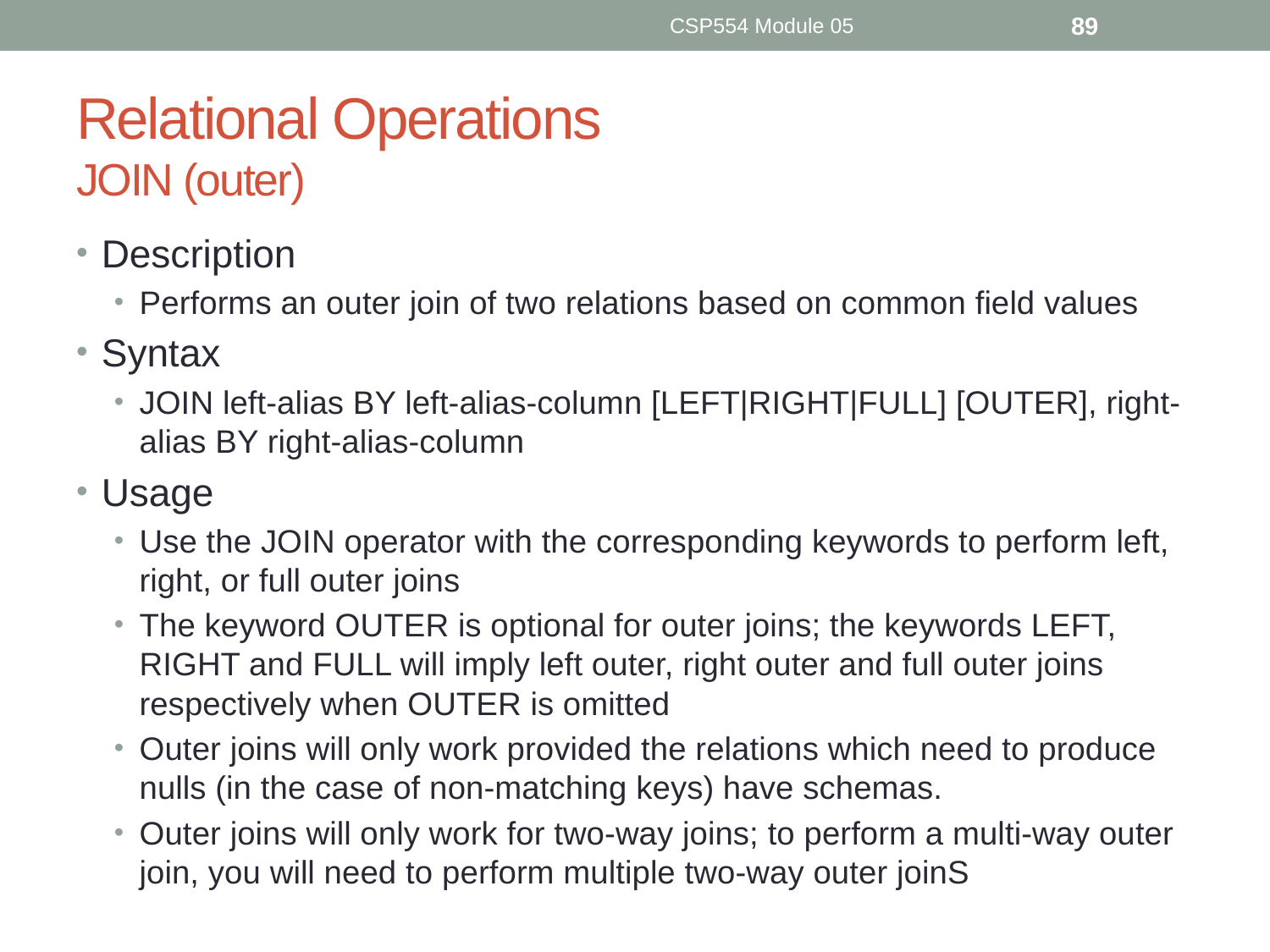

CSP554 Module 05
89
# Relational Operations JOIN (outer)
Description
Performs an outer join of two relations based on common field values
Syntax
JOIN left-alias BY left-alias-column [LEFT|RIGHT|FULL] [OUTER], right-alias BY right-alias-column
Usage
Use the JOIN operator with the corresponding keywords to perform left, right, or full outer joins
The keyword OUTER is optional for outer joins; the keywords LEFT, RIGHT and FULL will imply left outer, right outer and full outer joins respectively when OUTER is omitted
Outer joins will only work provided the relations which need to produce nulls (in the case of non-matching keys) have schemas.
Outer joins will only work for two-way joins; to perform a multi-way outer join, you will need to perform multiple two-way outer joinS